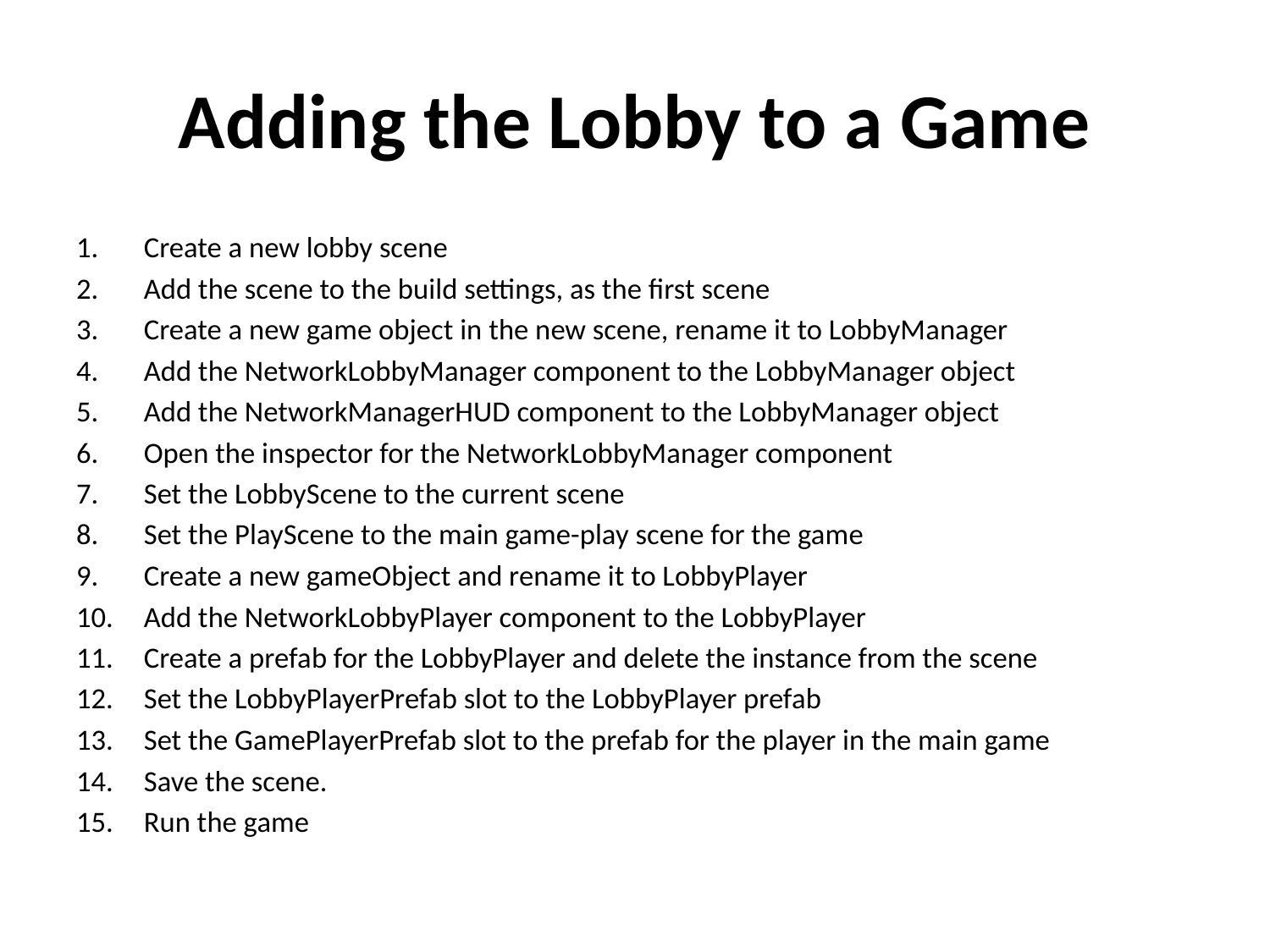

# Adding the Lobby to a Game
Create a new lobby scene
Add the scene to the build settings, as the first scene
Create a new game object in the new scene, rename it to LobbyManager
Add the NetworkLobbyManager component to the LobbyManager object
Add the NetworkManagerHUD component to the LobbyManager object
Open the inspector for the NetworkLobbyManager component
Set the LobbyScene to the current scene
Set the PlayScene to the main game-play scene for the game
Create a new gameObject and rename it to LobbyPlayer
Add the NetworkLobbyPlayer component to the LobbyPlayer
Create a prefab for the LobbyPlayer and delete the instance from the scene
Set the LobbyPlayerPrefab slot to the LobbyPlayer prefab
Set the GamePlayerPrefab slot to the prefab for the player in the main game
Save the scene.
Run the game